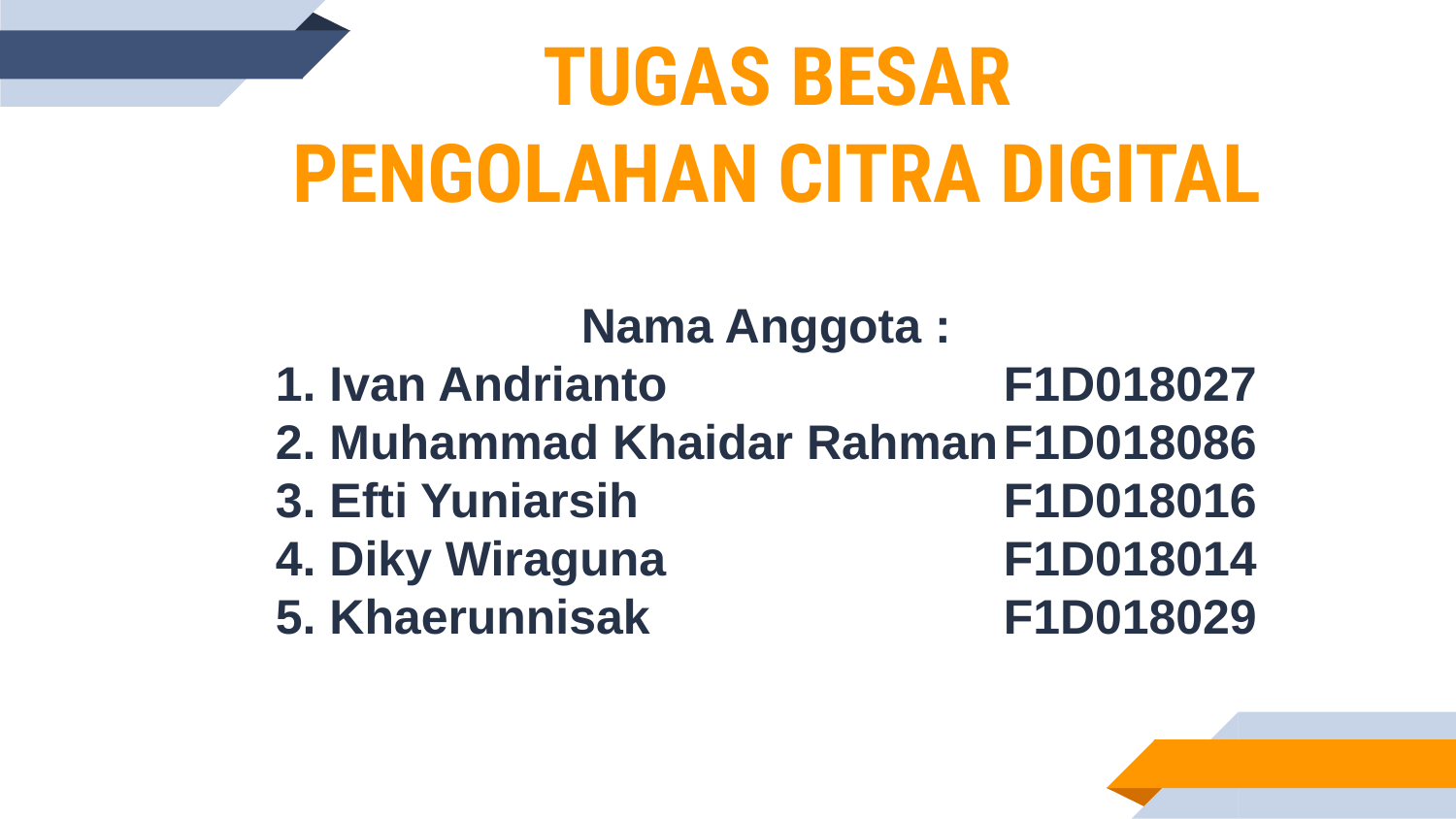

TUGAS BESAR
PENGOLAHAN CITRA DIGITAL
Nama Anggota :
1. Ivan Andrianto			F1D018027
2. Muhammad Khaidar Rahman	F1D018086
3. Efti Yuniarsih			F1D018016
4. Diky Wiraguna			F1D018014
5. Khaerunnisak			F1D018029